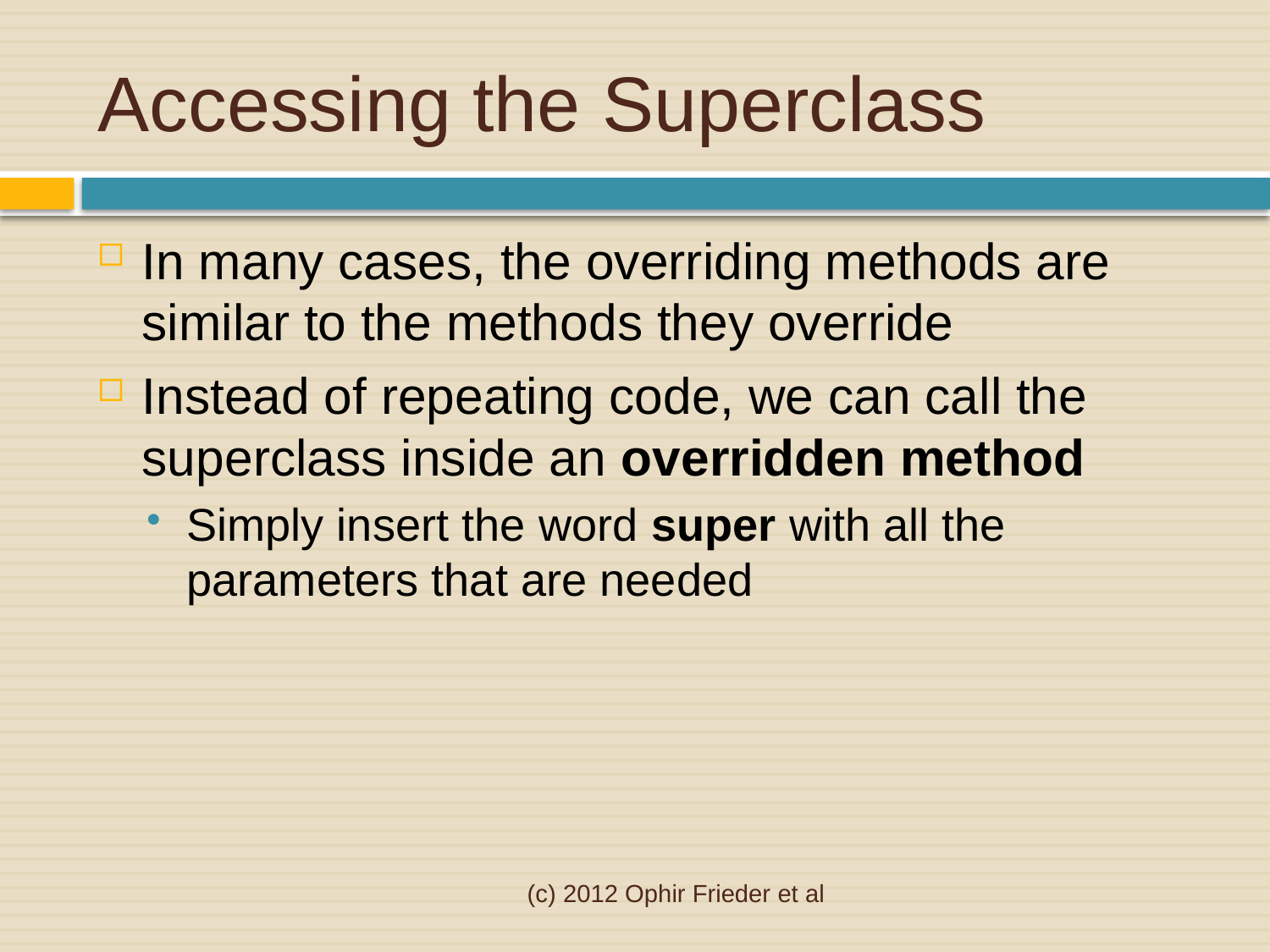

# Accessing the Superclass
In many cases, the overriding methods are similar to the methods they override
Instead of repeating code, we can call the superclass inside an overridden method
Simply insert the word super with all the parameters that are needed

(c) 2012 Ophir Frieder et al